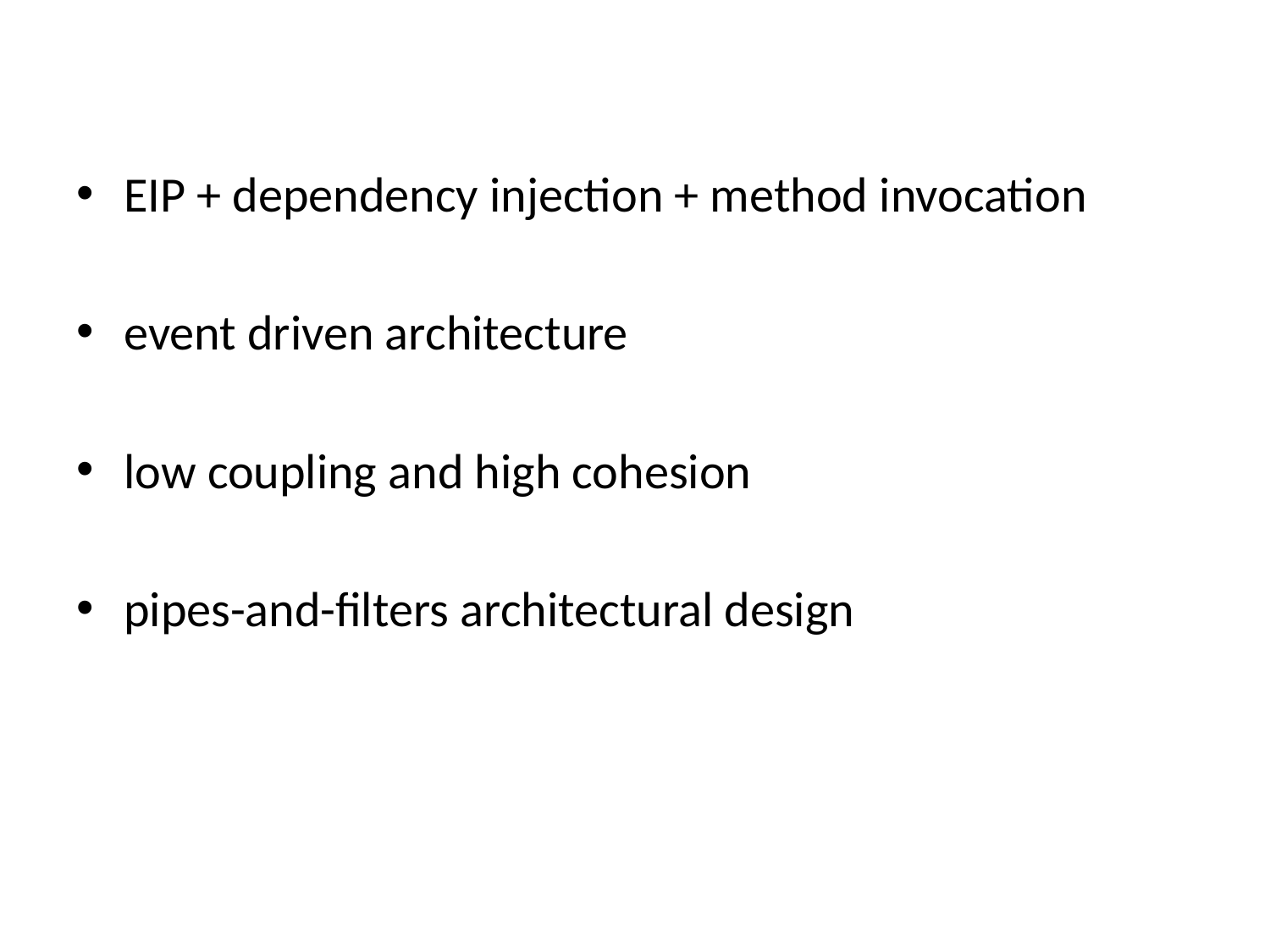

EIP + dependency injection + method invocation

event driven architecture

low coupling and high cohesion

pipes-and-filters architectural design